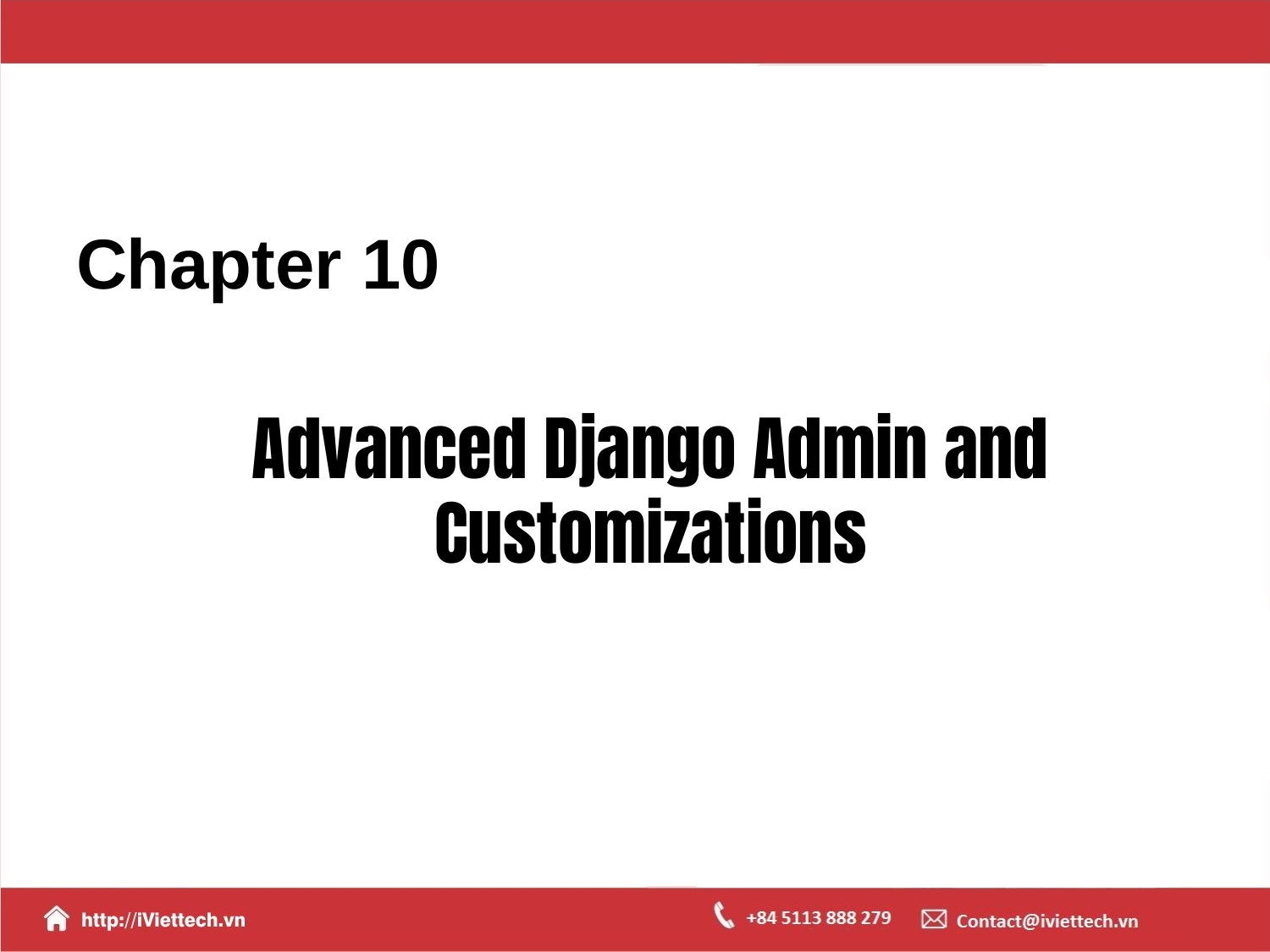

# Chapter 10
Advanced Django Admin and Customizations